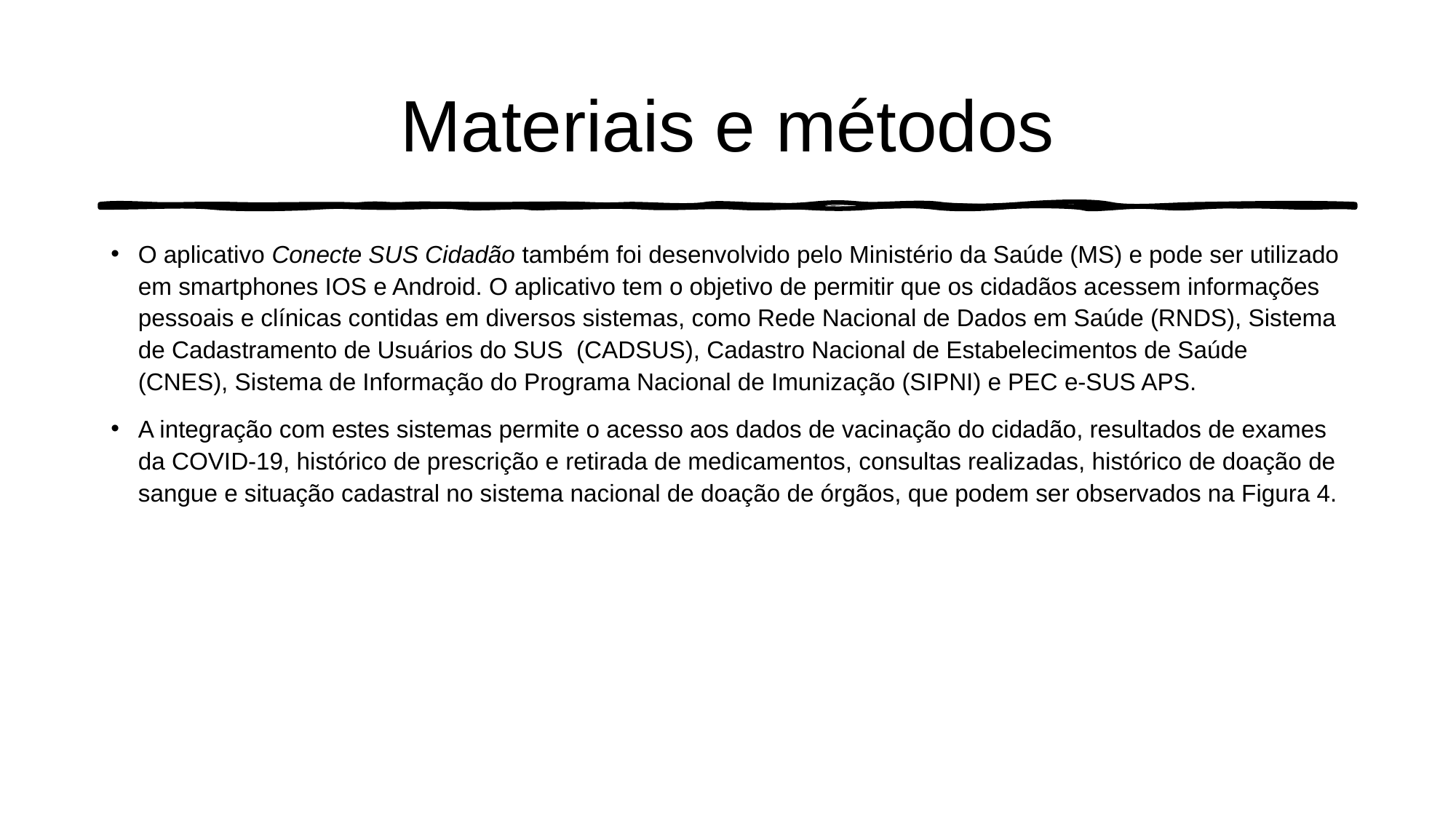

# Materiais e métodos
O aplicativo Conecte SUS Cidadão também foi desenvolvido pelo Ministério da Saúde (MS) e pode ser utilizado em smartphones IOS e Android. O aplicativo tem o objetivo de permitir que os cidadãos acessem informações pessoais e clínicas contidas em diversos sistemas, como Rede Nacional de Dados em Saúde (RNDS), Sistema de Cadastramento de Usuários do SUS  (CADSUS), Cadastro Nacional de Estabelecimentos de Saúde (CNES), Sistema de Informação do Programa Nacional de Imunização (SIPNI) e PEC e-SUS APS.
A integração com estes sistemas permite o acesso aos dados de vacinação do cidadão, resultados de exames da COVID-19, histórico de prescrição e retirada de medicamentos, consultas realizadas, histórico de doação de sangue e situação cadastral no sistema nacional de doação de órgãos, que podem ser observados na Figura 4.